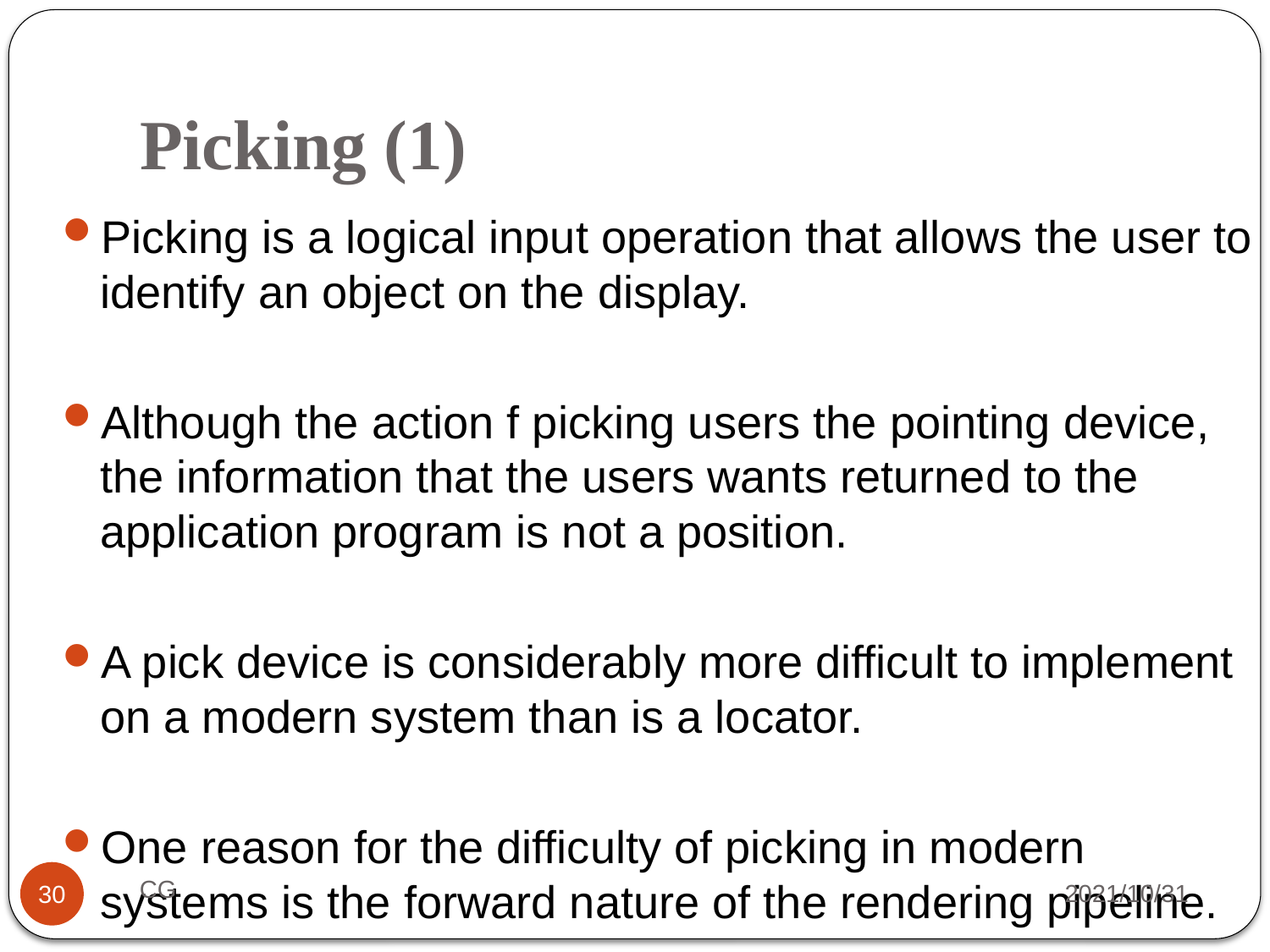

# Picking (1)
Picking is a logical input operation that allows the user to identify an object on the display.

Although the action f picking users the pointing device, the information that the users wants returned to the application program is not a position.

A pick device is considerably more difficult to implement on a modern system than is a locator.

One reason for the difficulty of picking in modern systems is the forward nature of the rendering pipeline.
CG
2021/10/31
30